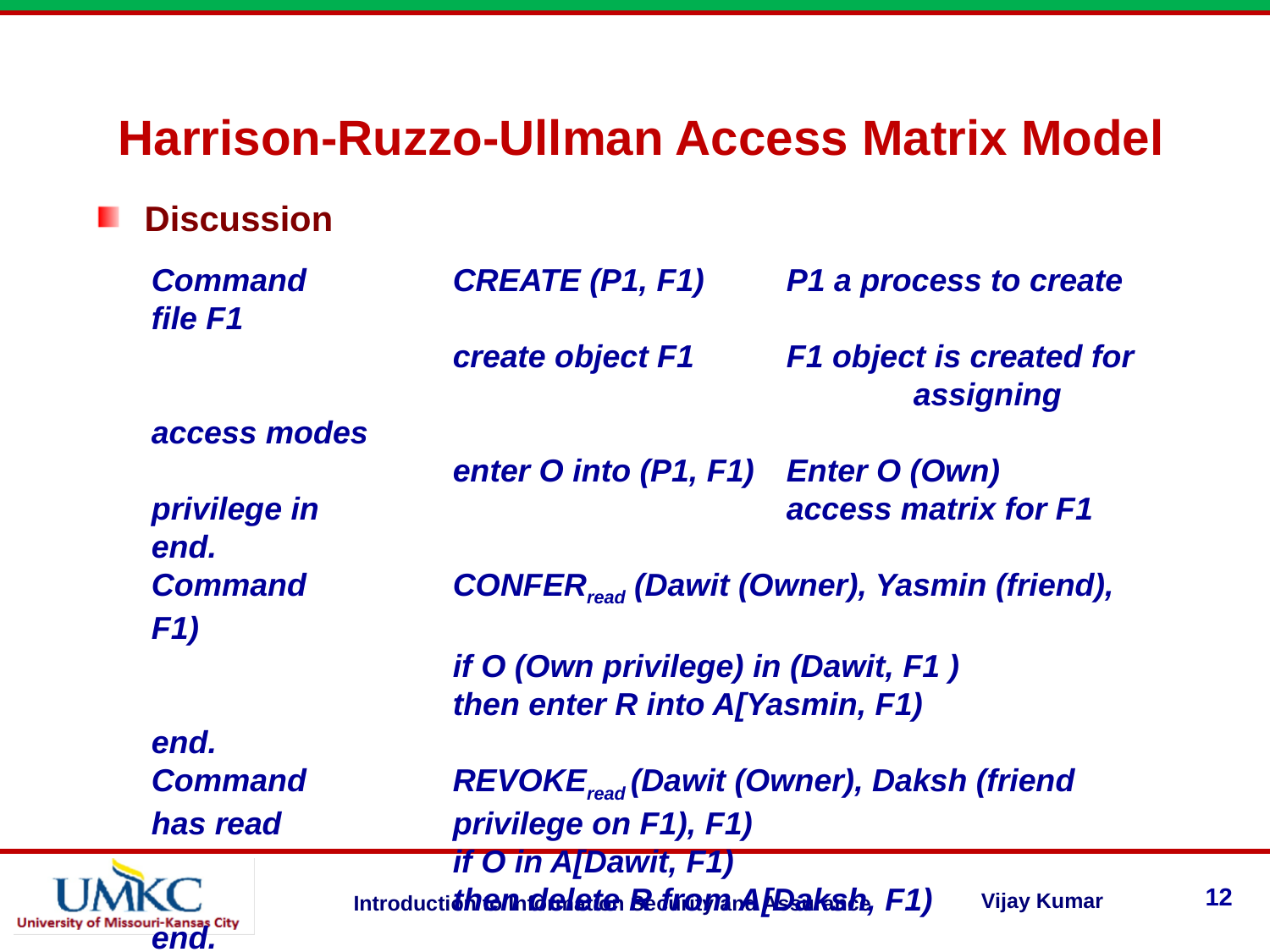

Harrison-Ruzzo-Ullman Access Matrix Model
Discussion
Command	CREATE (P1, F1)	P1 a process to create file F1
	create object F1	F1 object is created for 					assigning access modes
	enter O into (P1, F1)	Enter O (Own) privilege in 				access matrix for F1
end.
Command	CONFERread (Dawit (Owner), Yasmin (friend), F1)
	if O (Own privilege) in (Dawit, F1 )
	then enter R into A[Yasmin, F1)
end.
Command	REVOKEread (Dawit (Owner), Daksh (friend has read 	privilege on F1), F1)
	if O in A[Dawit, F1)
	then delete R from A[Daksh, F1)
end.
12